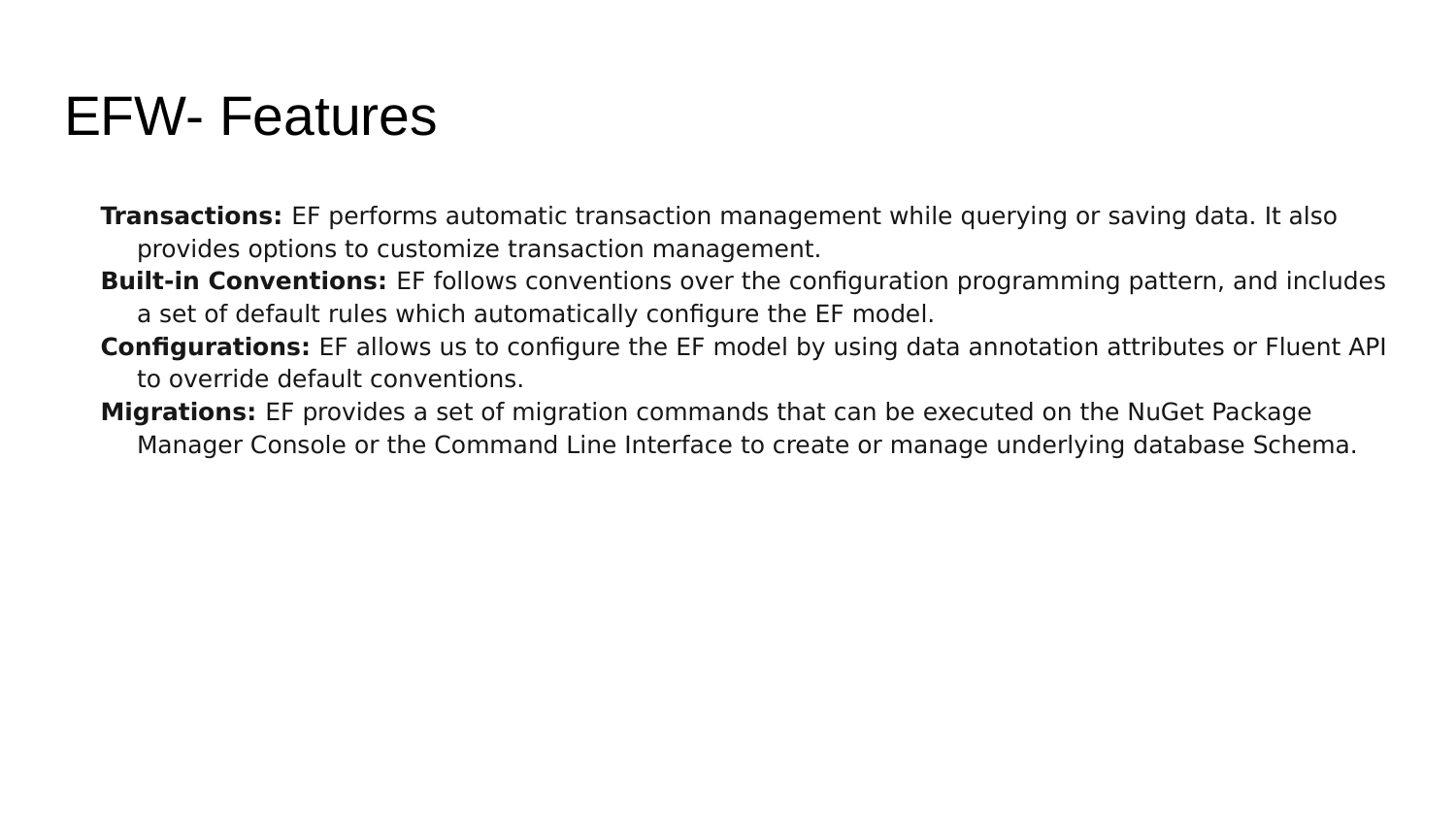

# EFW- Features
Transactions: EF performs automatic transaction management while querying or saving data. It also provides options to customize transaction management.
Built-in Conventions: EF follows conventions over the configuration programming pattern, and includes a set of default rules which automatically configure the EF model.
Configurations: EF allows us to configure the EF model by using data annotation attributes or Fluent API to override default conventions.
Migrations: EF provides a set of migration commands that can be executed on the NuGet Package Manager Console or the Command Line Interface to create or manage underlying database Schema.